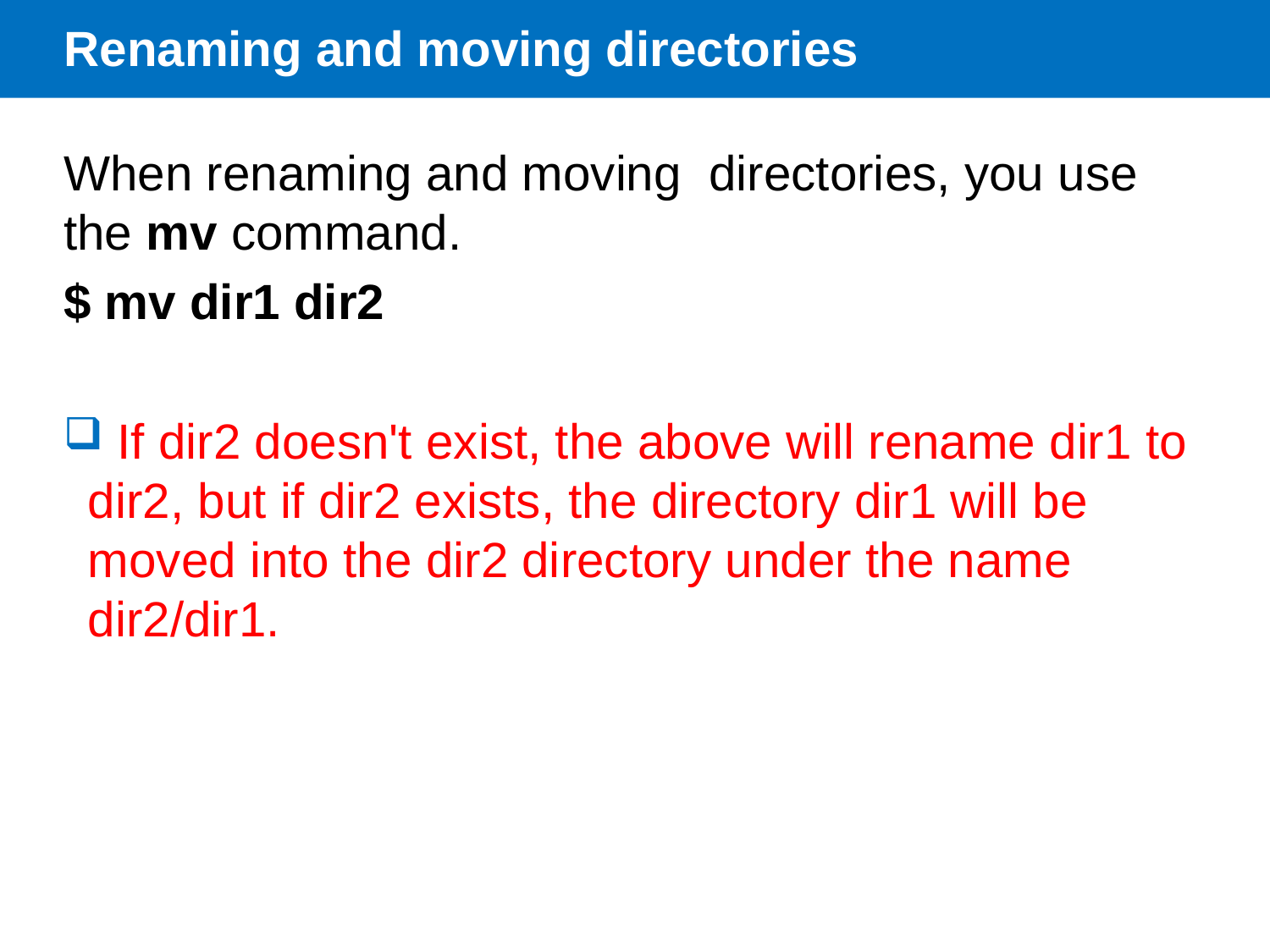

# Renaming and moving directories
When renaming and moving  directories, you use the mv command.
$ mv dir1 dir2

 If dir2 doesn't exist, the above will rename dir1 to dir2, but if dir2 exists, the directory dir1 will be moved into the dir2 directory under the name dir2/dir1.